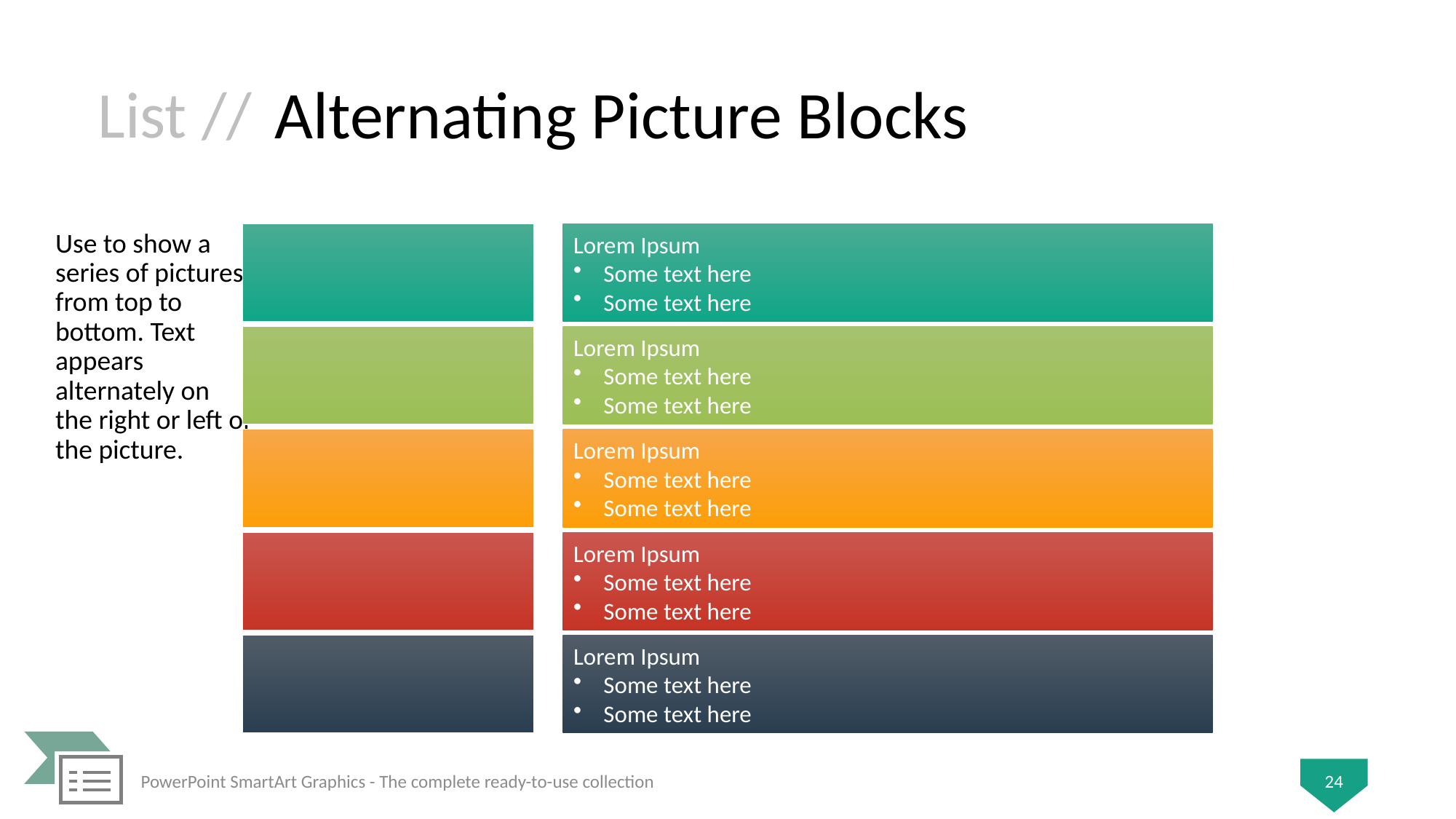

# Alternating Picture Blocks
Use to show a series of pictures from top to bottom. Text appears alternately on the right or left of the picture.
Lorem Ipsum
Lorem Ipsum
Lorem Ipsum
Lorem Ipsum
Lorem Ipsum
Some text here
Some text here
Some text here
Some text here
Some text here
Some text here
Some text here
Some text here
Some text here
Some text here
PowerPoint SmartArt Graphics - The complete ready-to-use collection
24